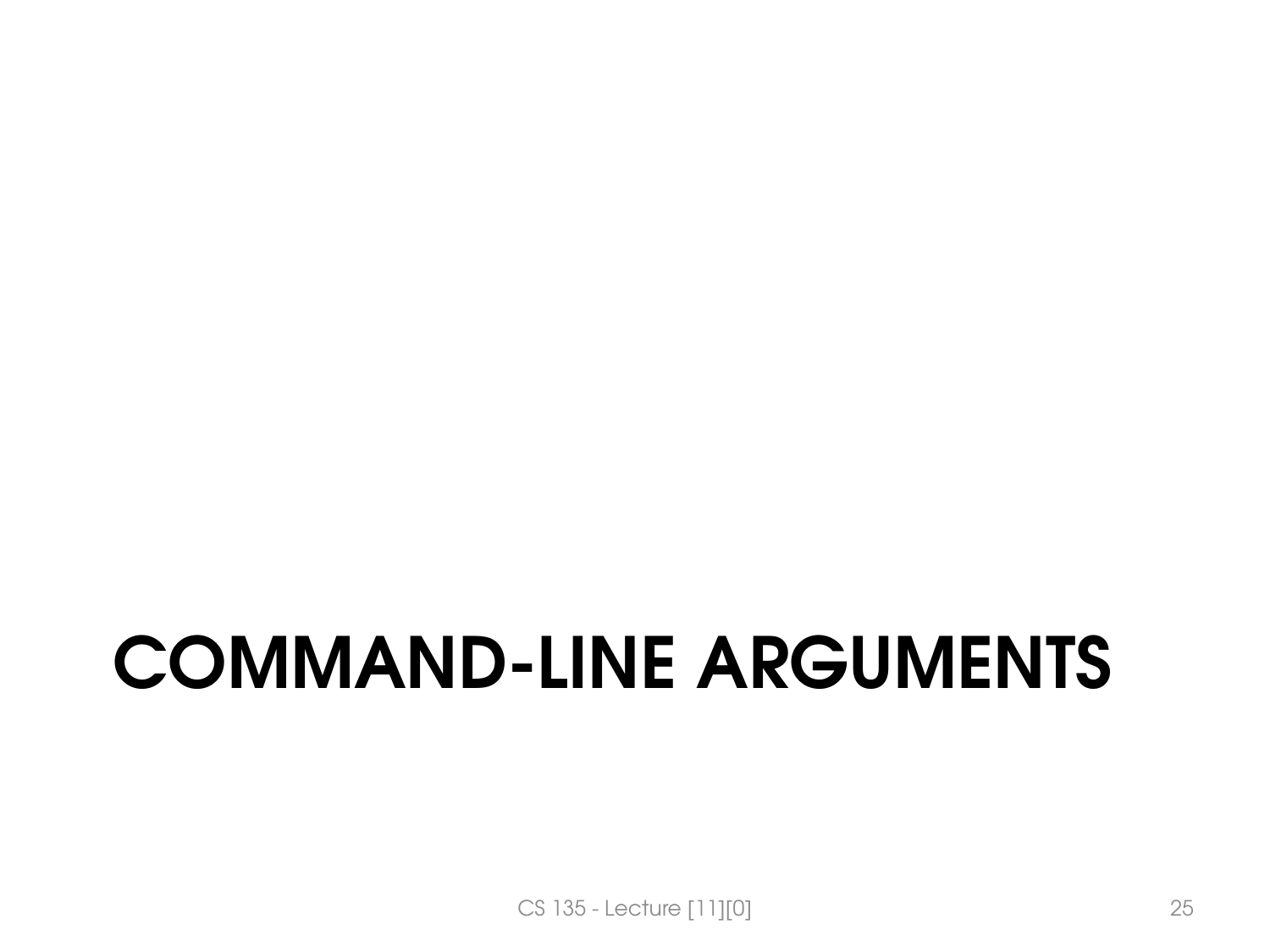

# Command-line arguments
CS 135 - Lecture [11][0]
25